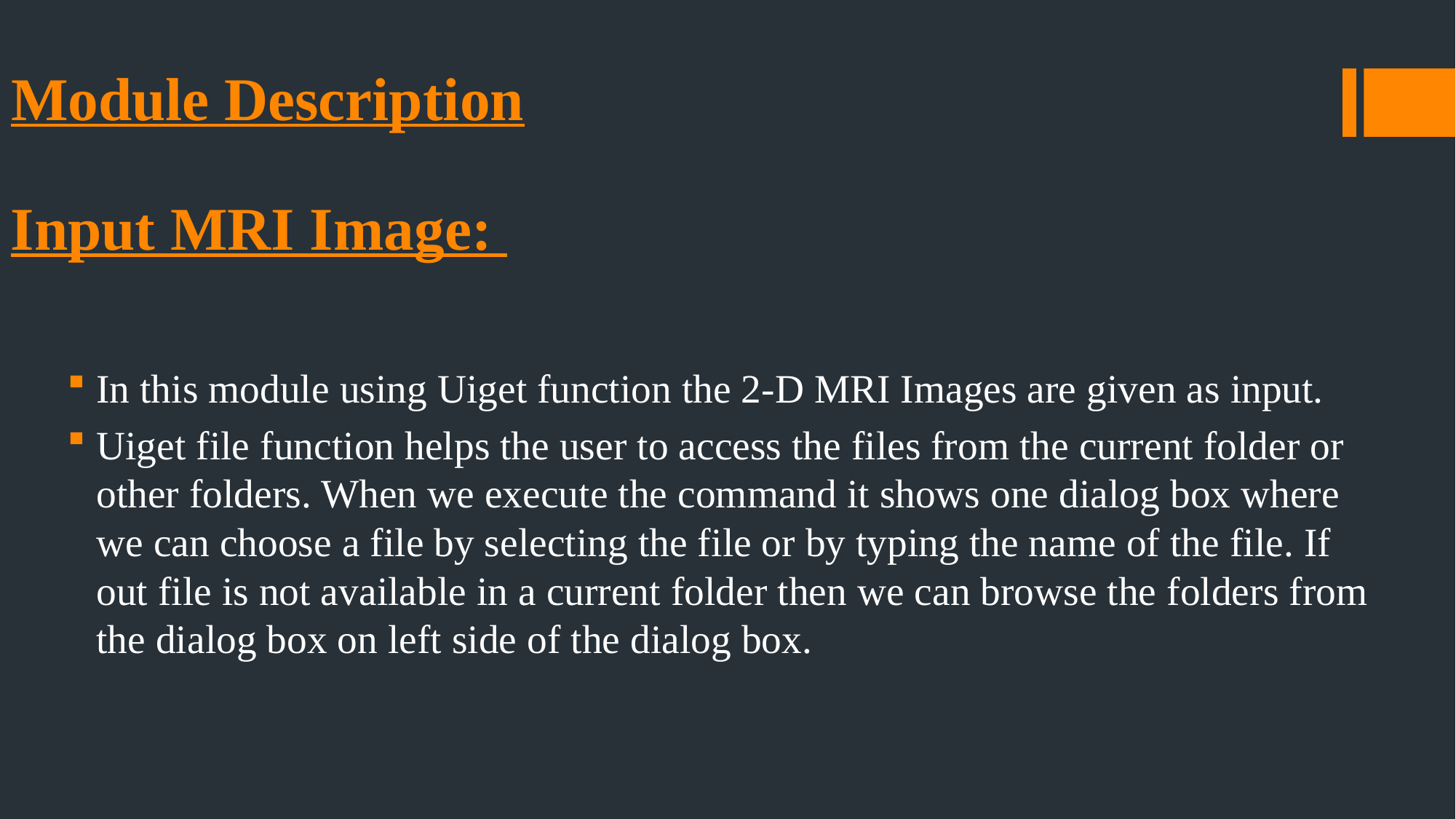

# Module Description
Input MRI Image:

In this module using Uiget function the 2-D MRI Images are given as input.
Uiget file function helps the user to access the files from the current folder or other folders. When we execute the command it shows one dialog box where we can choose a file by selecting the file or by typing the name of the file. If out file is not available in a current folder then we can browse the folders from the dialog box on left side of the dialog box.